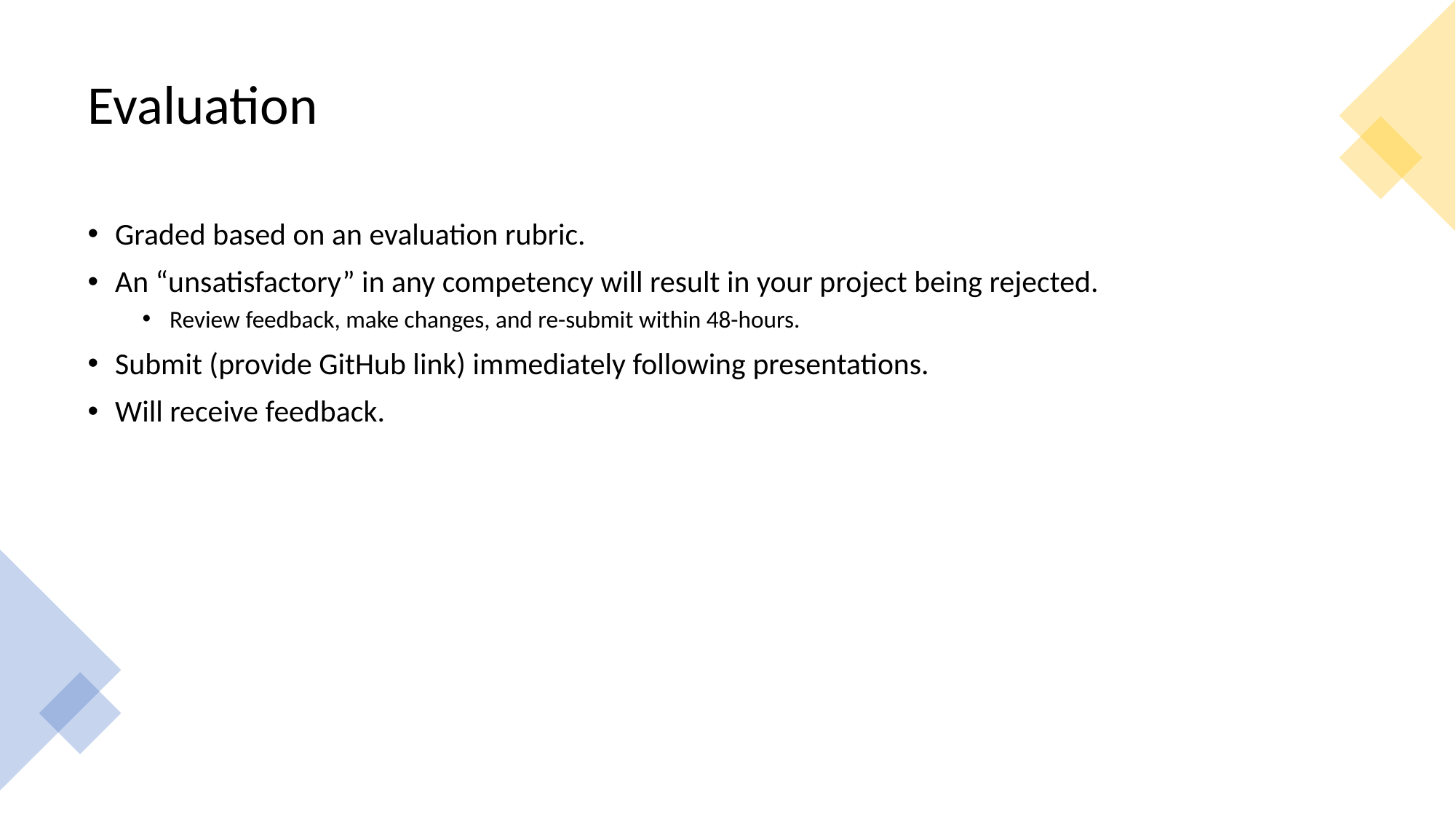

# Evaluation
Graded based on an evaluation rubric.
An “unsatisfactory” in any competency will result in your project being rejected.
Review feedback, make changes, and re-submit within 48-hours.
Submit (provide GitHub link) immediately following presentations.
Will receive feedback.